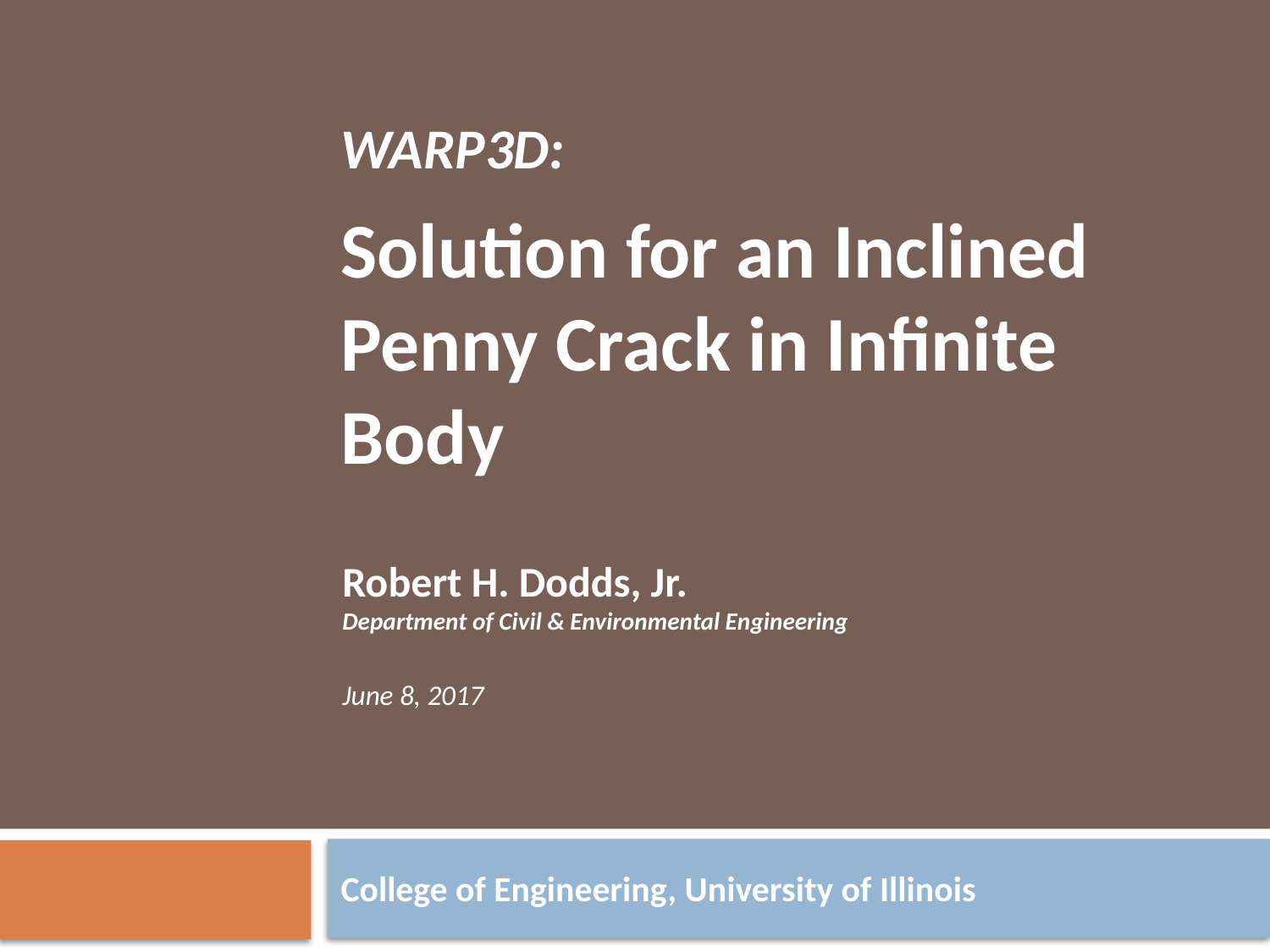

WARP3D:

Solution for an Inclined Penny Crack in Infinite Body
Robert H. Dodds, Jr.
Department of Civil & Environmental Engineering

June 8, 2017
College of Engineering, University of Illinois